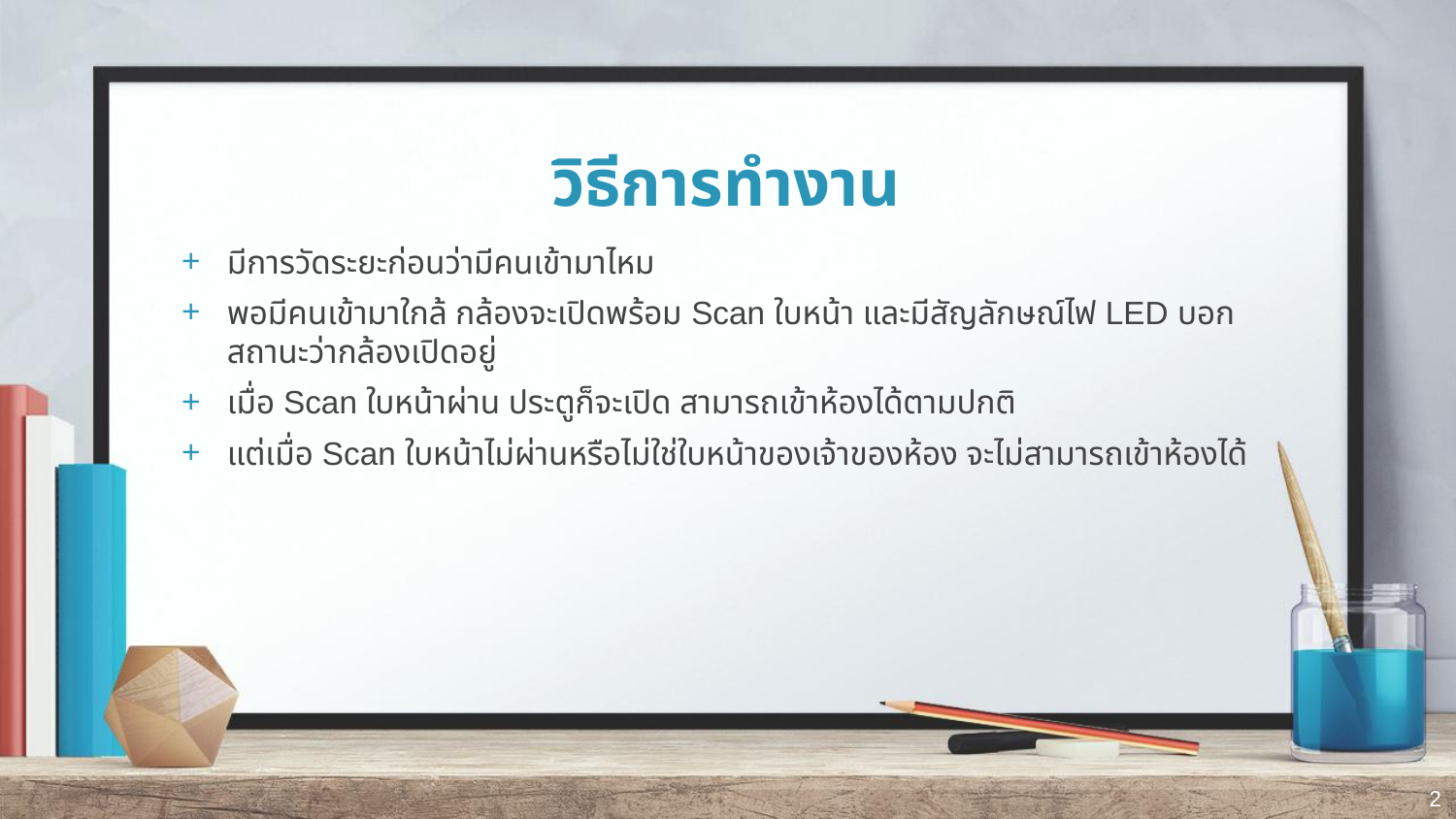

# วิธีการทำงาน
มีการวัดระยะก่อนว่ามีคนเข้ามาไหม
พอมีคนเข้ามาใกล้ กล้องจะเปิดพร้อม Scan ใบหน้า และมีสัญลักษณ์ไฟ LED บอกสถานะว่ากล้องเปิดอยู่
เมื่อ Scan ใบหน้าผ่าน ประตูก็จะเปิด สามารถเข้าห้องได้ตามปกติ
แต่เมื่อ Scan ใบหน้าไม่ผ่านหรือไม่ใช่ใบหน้าของเจ้าของห้อง จะไม่สามารถเข้าห้องได้
2